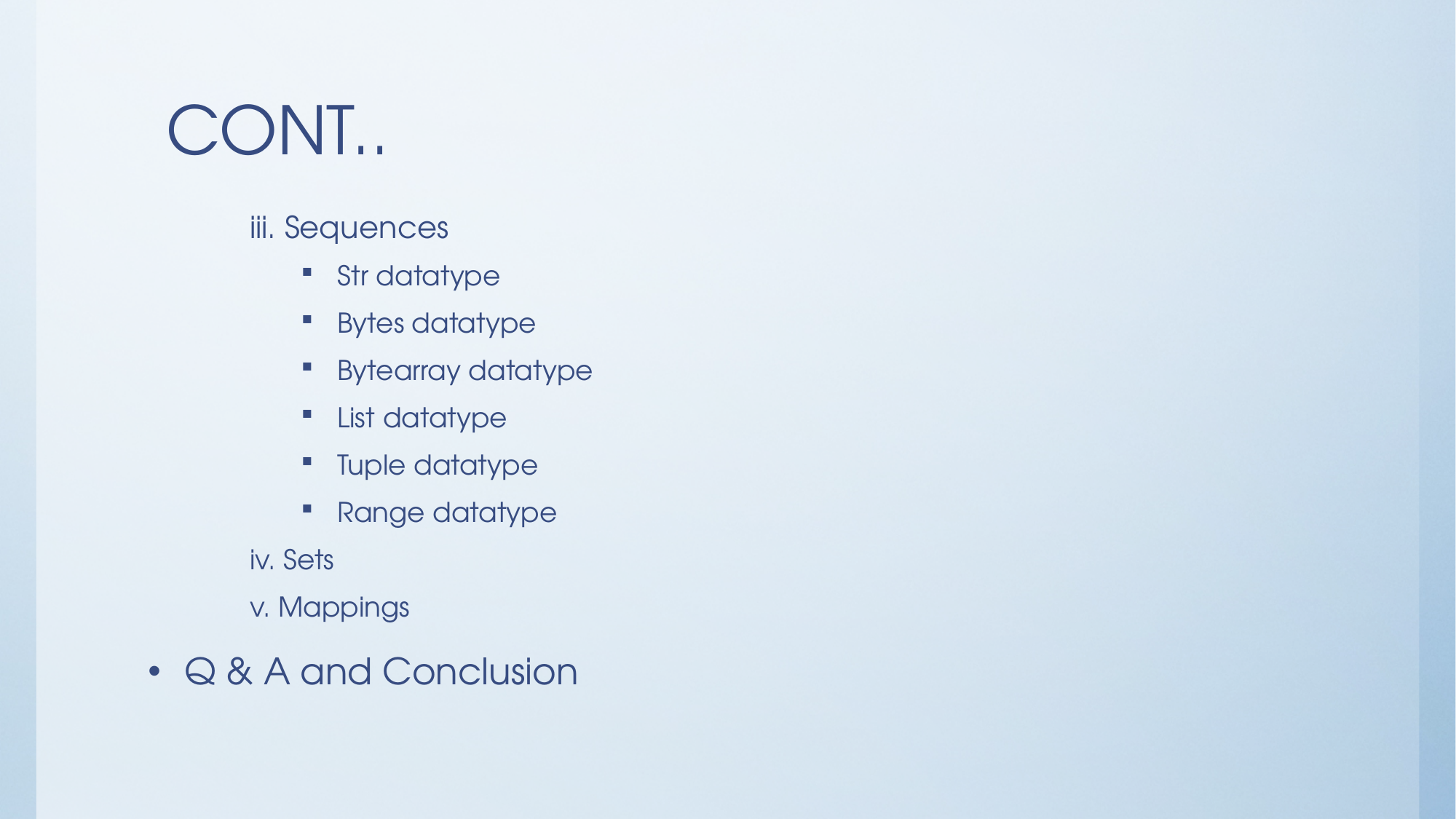

# CONT..
iii. Sequences
Str datatype
Bytes datatype
Bytearray datatype
List datatype
Tuple datatype
Range datatype
iv. Sets
v. Mappings
Q & A and Conclusion